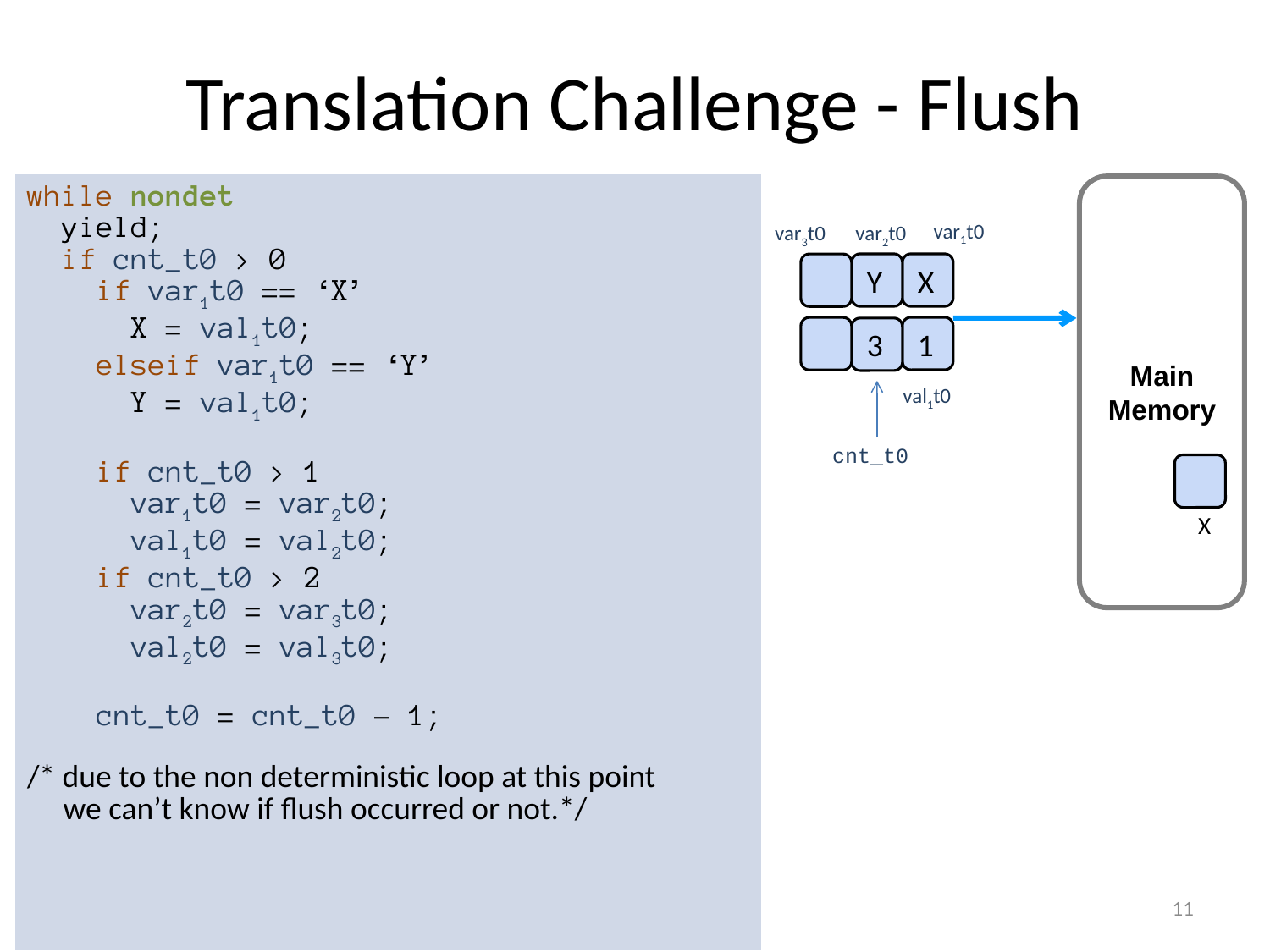

# Translation Challenge - Flush
| while nondet yield; if cnt\_t0 > 0 if var1t0 == ‘X’ X = val1t0; elseif var1t0 == ‘Y’ Y = val1t0; if cnt\_t0 > 1 var1t0 = var2t0; val1t0 = val2t0; if cnt\_t0 > 2 var2t0 = var3t0; val2t0 = val3t0; cnt\_t0 = cnt\_t0 - 1; /\* due to the non deterministic loop at this point we can’t know if flush occurred or not.\*/ |
| --- |
Main
Memory
var1t0
var3t0
var2t0
Y
X

1

3

val1t0
cnt_t0

X
11